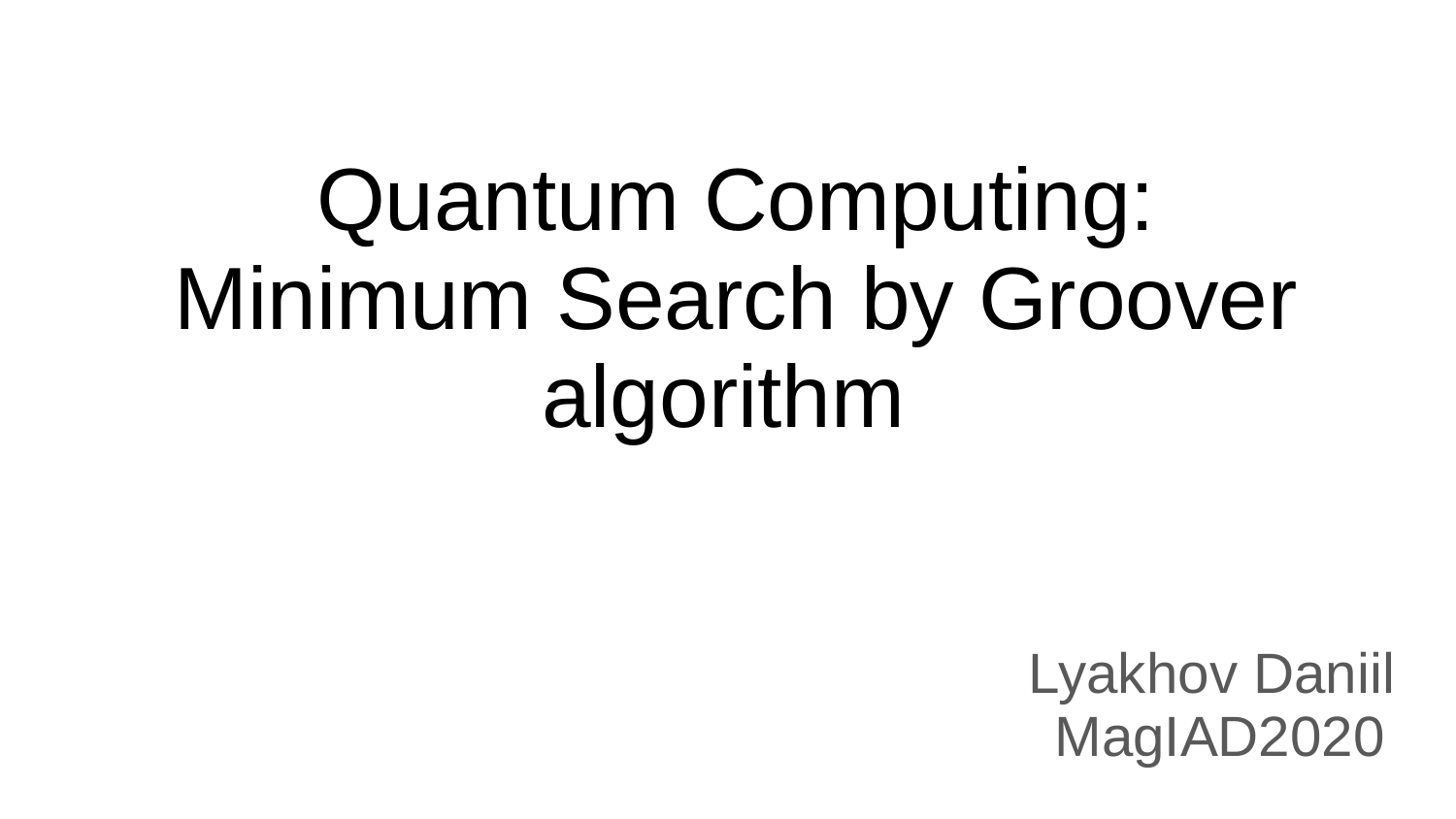

# Quantum Computing: Minimum Search by Groover algorithm
Lyakhov Daniil
MagIAD2020